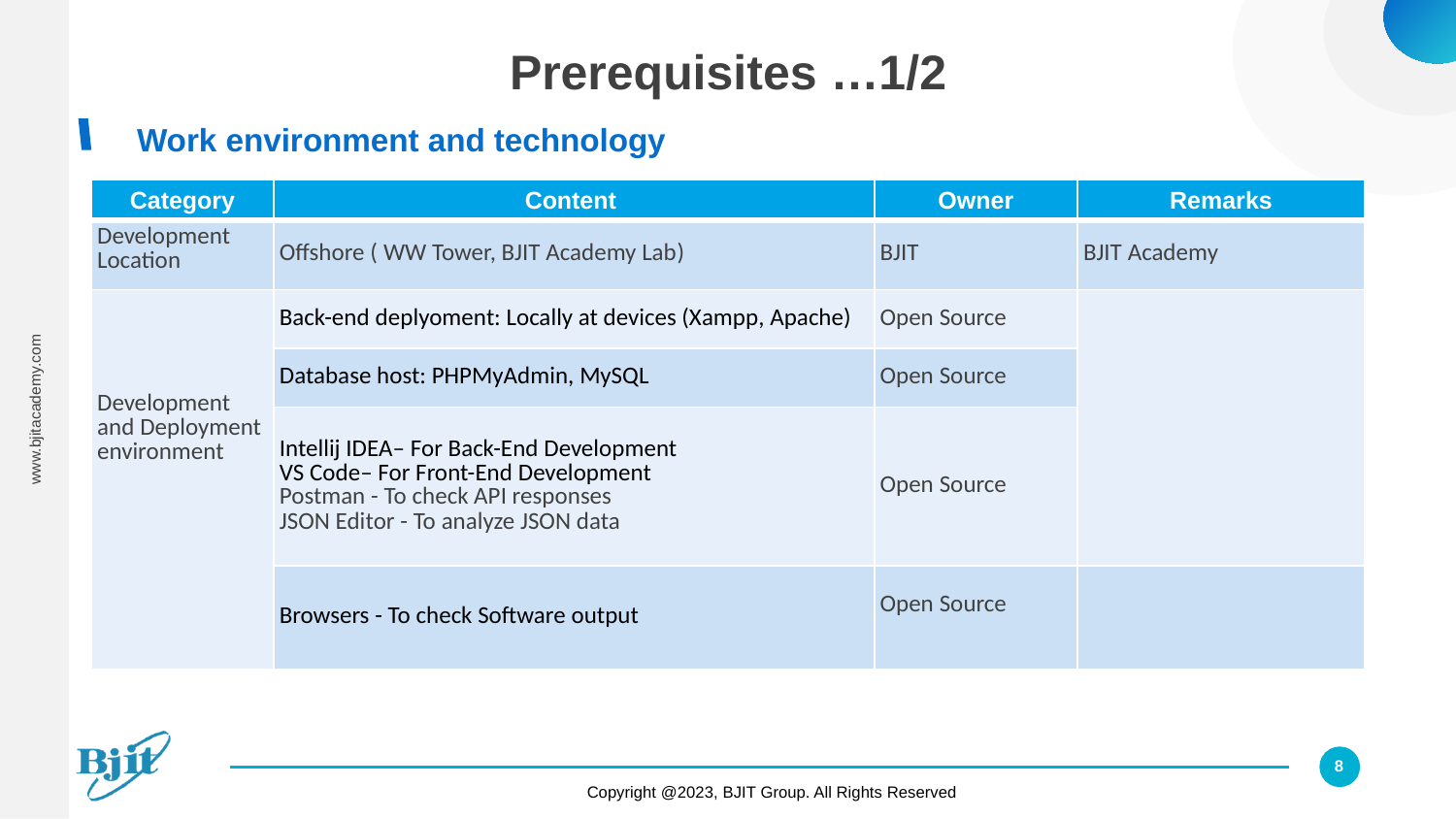

Prerequisites …1/2
Work environment and technology

| Category | Content | Owner | Remarks |
| --- | --- | --- | --- |
| Development Location | Offshore ( WW Tower, BJIT Academy Lab) | BJIT | BJIT Academy |
| Development and Deployment environment | Back-end deplyoment: Locally at devices (Xampp, Apache) | Open Source |  |
|  | Database host: PHPMyAdmin, MySQL | Open Source |  |
|  | Intellij IDEA– For Back-End Development VS Code– For Front-End Development Postman - To check API responses JSON Editor - To analyze JSON data | Open Source |  |
|  | Browsers - To check Software output | Open Source |  |